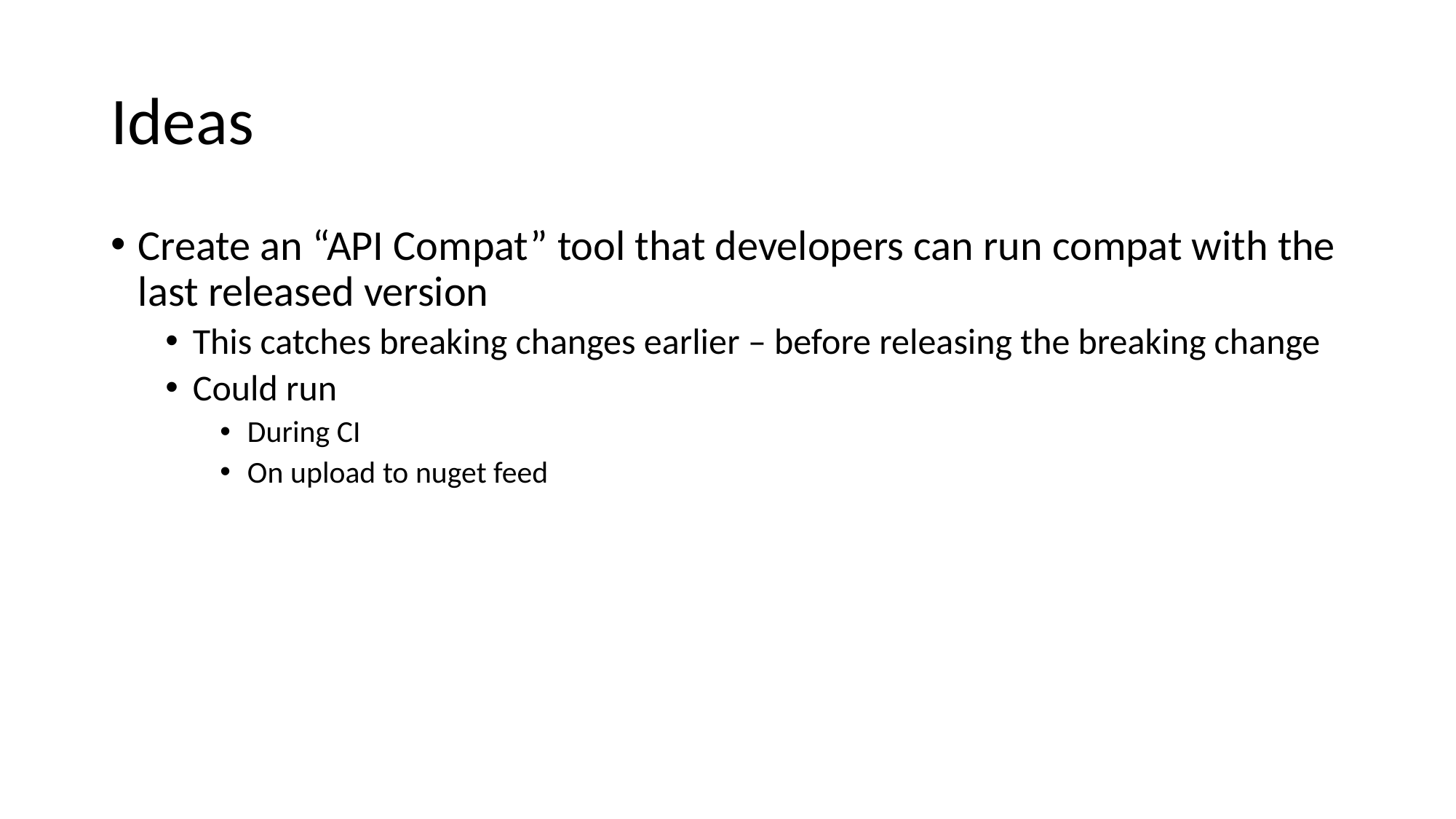

# Ideas
Create an “API Compat” tool that developers can run compat with the last released version
This catches breaking changes earlier – before releasing the breaking change
Could run
During CI
On upload to nuget feed